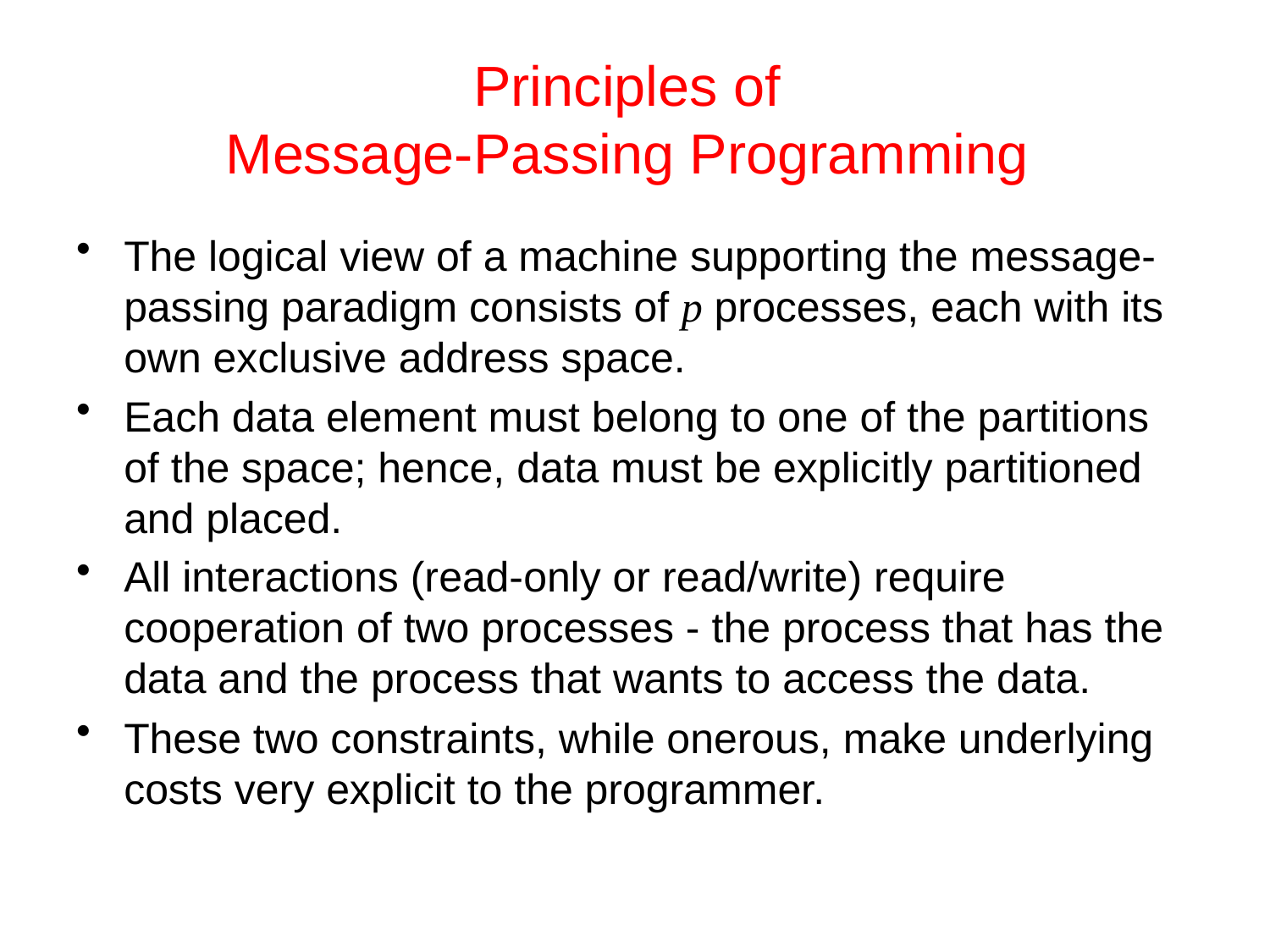

# Principles of Message-Passing Programming
The logical view of a machine supporting the message-passing paradigm consists of p processes, each with its own exclusive address space.
Each data element must belong to one of the partitions of the space; hence, data must be explicitly partitioned and placed.
All interactions (read-only or read/write) require cooperation of two processes - the process that has the data and the process that wants to access the data.
These two constraints, while onerous, make underlying costs very explicit to the programmer.